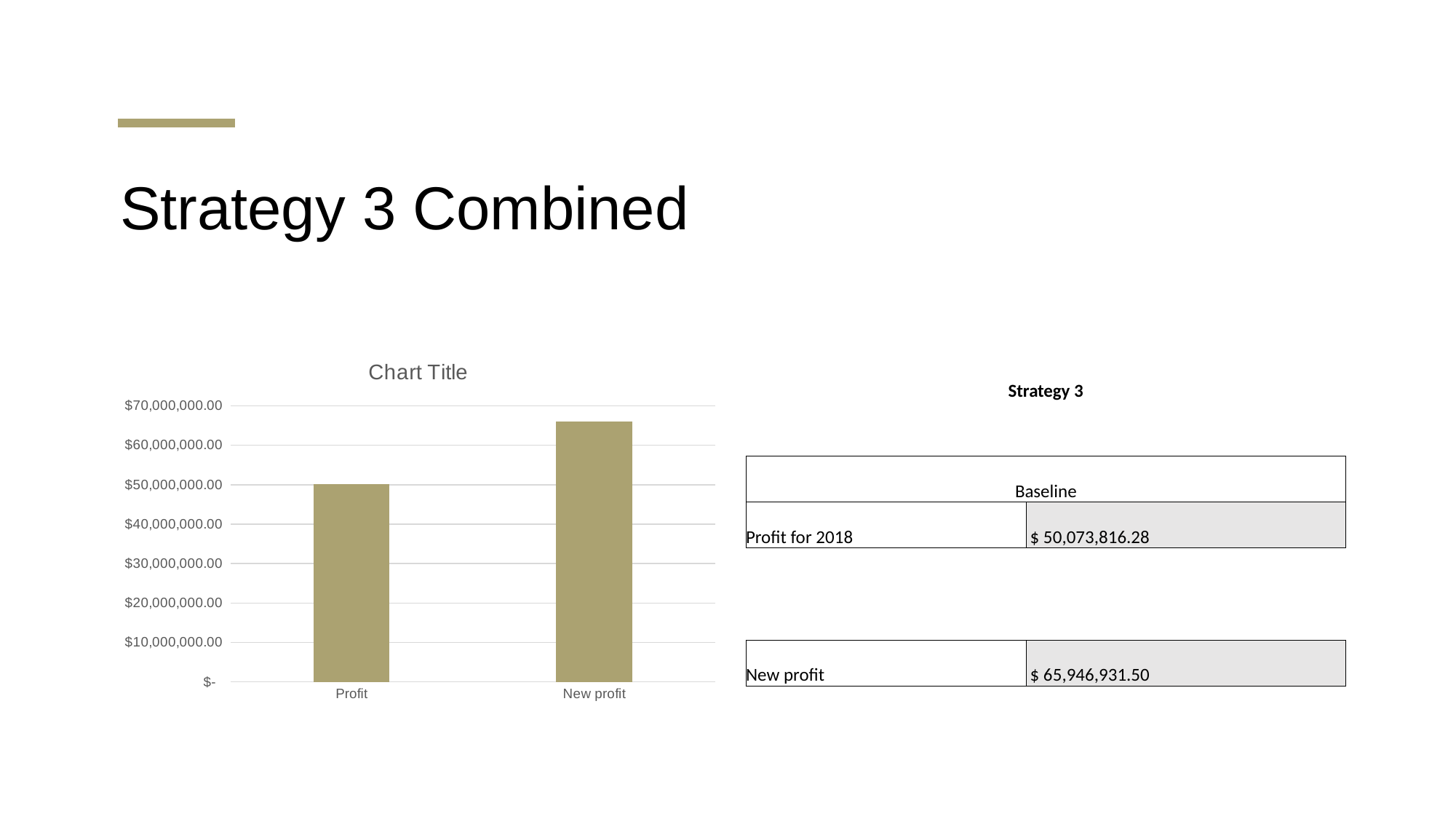

# Strategy 3 Combined

### Chart:

| Category |  |
|---|---|
| Profit | 50073816.28 |
| New profit | 65946931.5 |
| Strategy 3 |  |
| --- | --- |
|  |  |
| Baseline |  |
| Profit for 2018 | $ 50,073,816.28 |
|  |  |
|  |  |
| New profit | $ 65,946,931.50 |